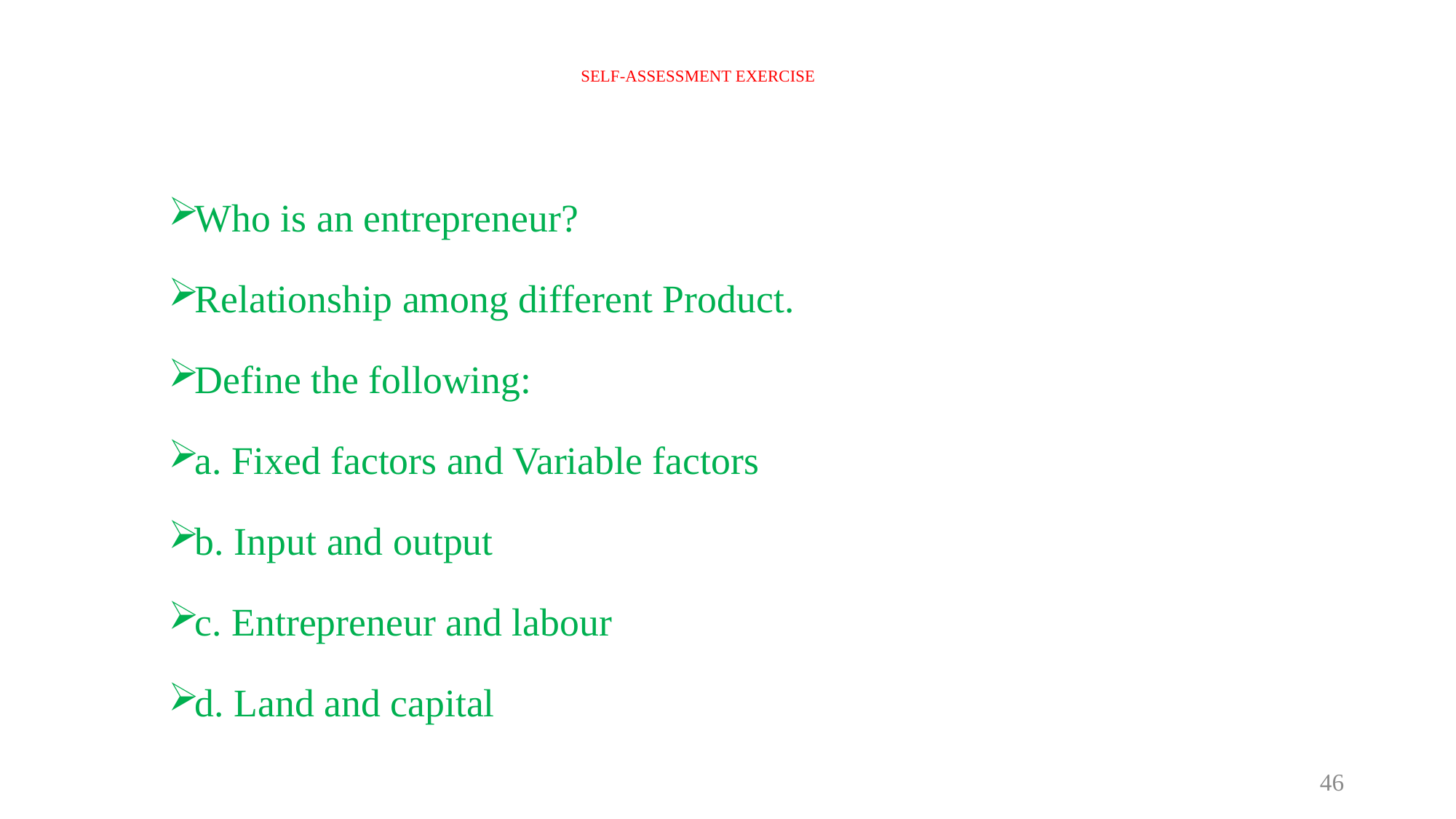

# SELF-ASSESSMENT EXERCISE

Who is an entrepreneur?
Relationship among different Product.
Define the following:
a. Fixed factors and Variable factors
b. Input and output
c. Entrepreneur and labour
d. Land and capital
46